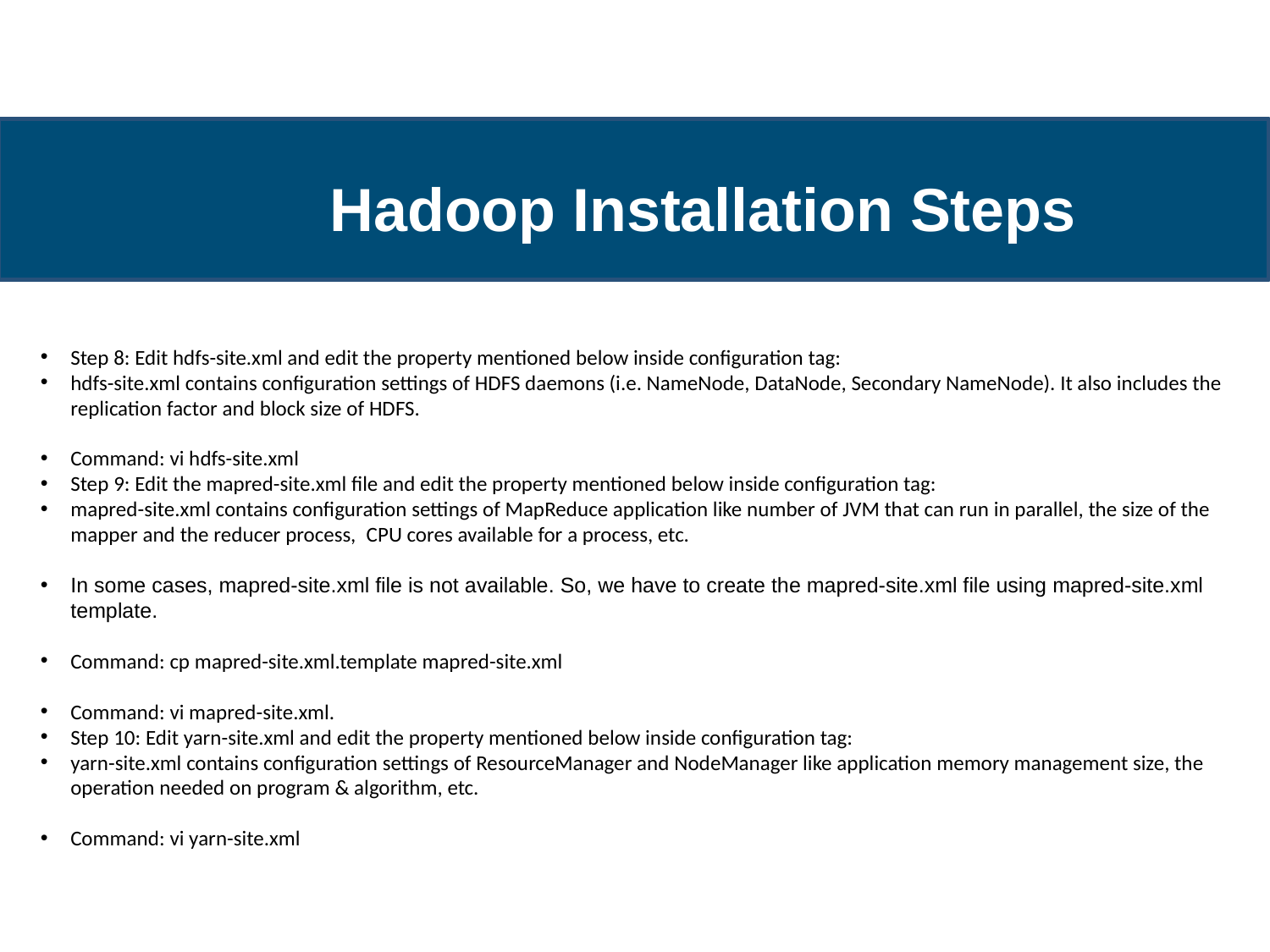

Hadoop Installation Steps
Step 8: Edit hdfs-site.xml and edit the property mentioned below inside configuration tag:
hdfs-site.xml contains configuration settings of HDFS daemons (i.e. NameNode, DataNode, Secondary NameNode). It also includes the replication factor and block size of HDFS.

Command: vi hdfs-site.xml
Step 9: Edit the mapred-site.xml file and edit the property mentioned below inside configuration tag:
mapred-site.xml contains configuration settings of MapReduce application like number of JVM that can run in parallel, the size of the mapper and the reducer process,  CPU cores available for a process, etc.

In some cases, mapred-site.xml file is not available. So, we have to create the mapred-site.xml file using mapred-site.xml template.

Command: cp mapred-site.xml.template mapred-site.xml

Command: vi mapred-site.xml.
Step 10: Edit yarn-site.xml and edit the property mentioned below inside configuration tag:
yarn-site.xml contains configuration settings of ResourceManager and NodeManager like application memory management size, the operation needed on program & algorithm, etc.

Command: vi yarn-site.xml